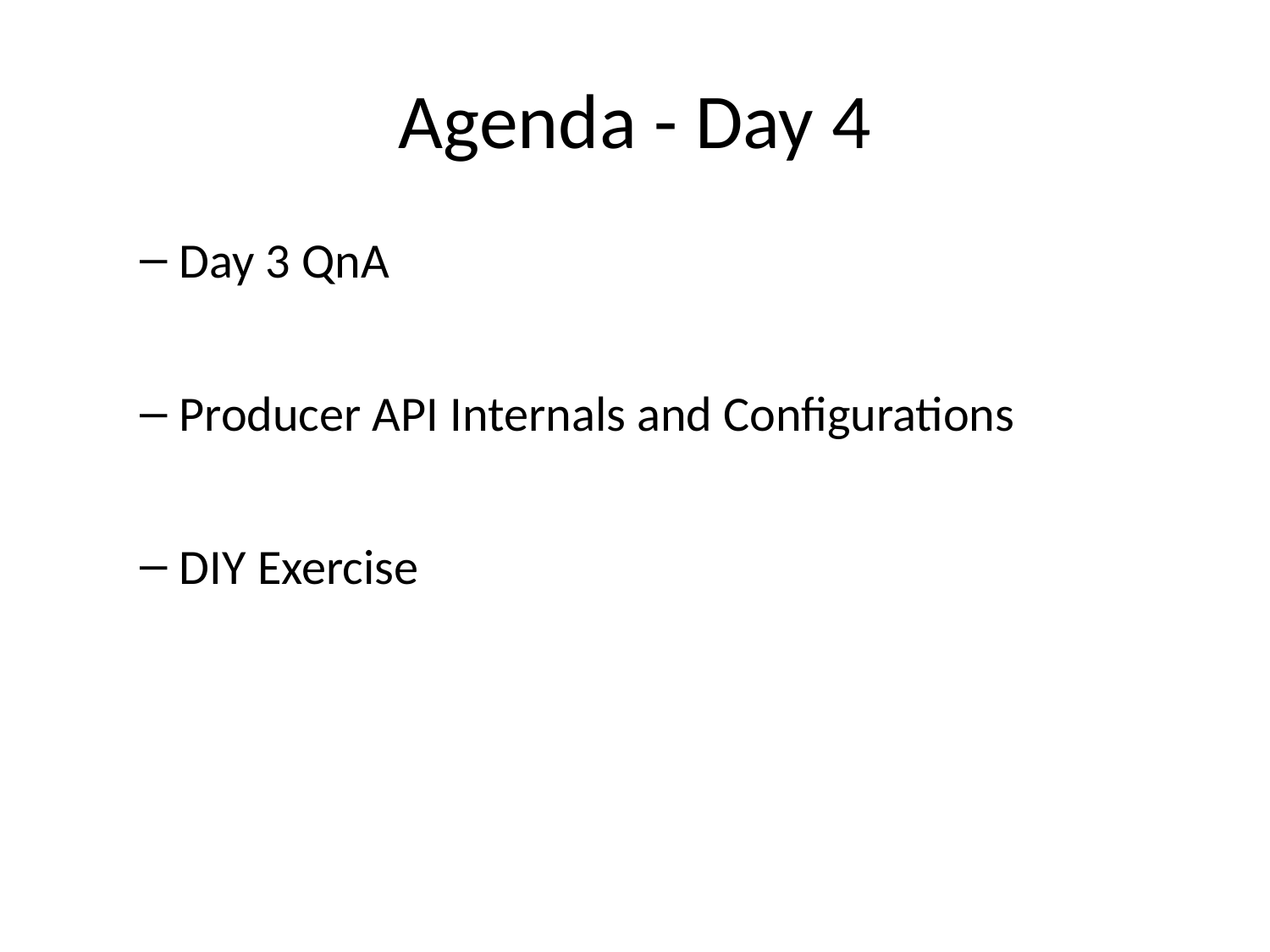

# Agenda - Day 4
Day 3 QnA

Producer API Internals and Configurations

DIY Exercise